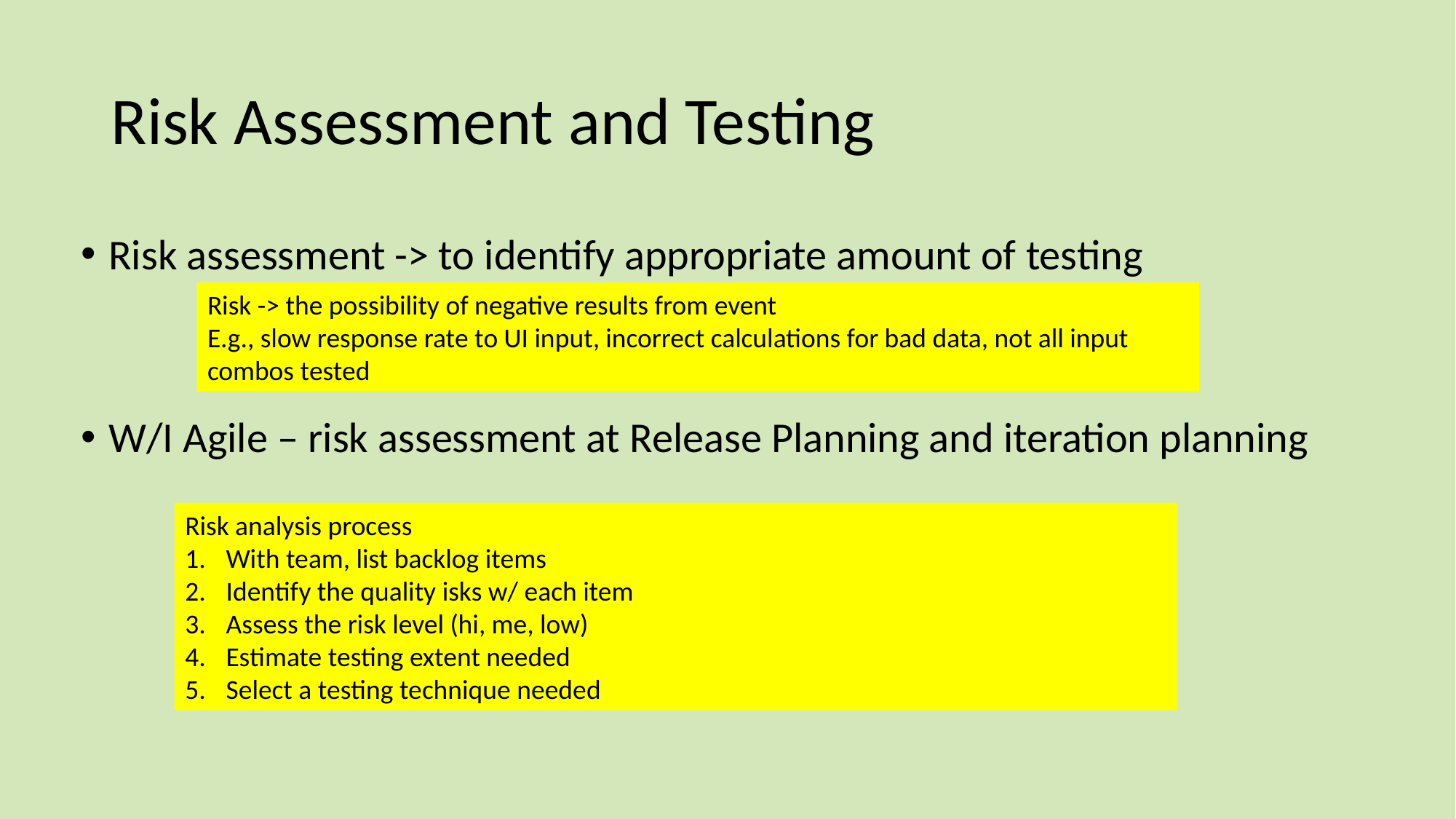

# Risk Assessment and Testing
Risk assessment -> to identify appropriate amount of testing

W/I Agile – risk assessment at Release Planning and iteration planning

Risk -> the possibility of negative results from event
E.g., slow response rate to UI input, incorrect calculations for bad data, not all input combos tested

Risk analysis process
With team, list backlog items
Identify the quality isks w/ each item
Assess the risk level (hi, me, low)
Estimate testing extent needed
Select a testing technique needed